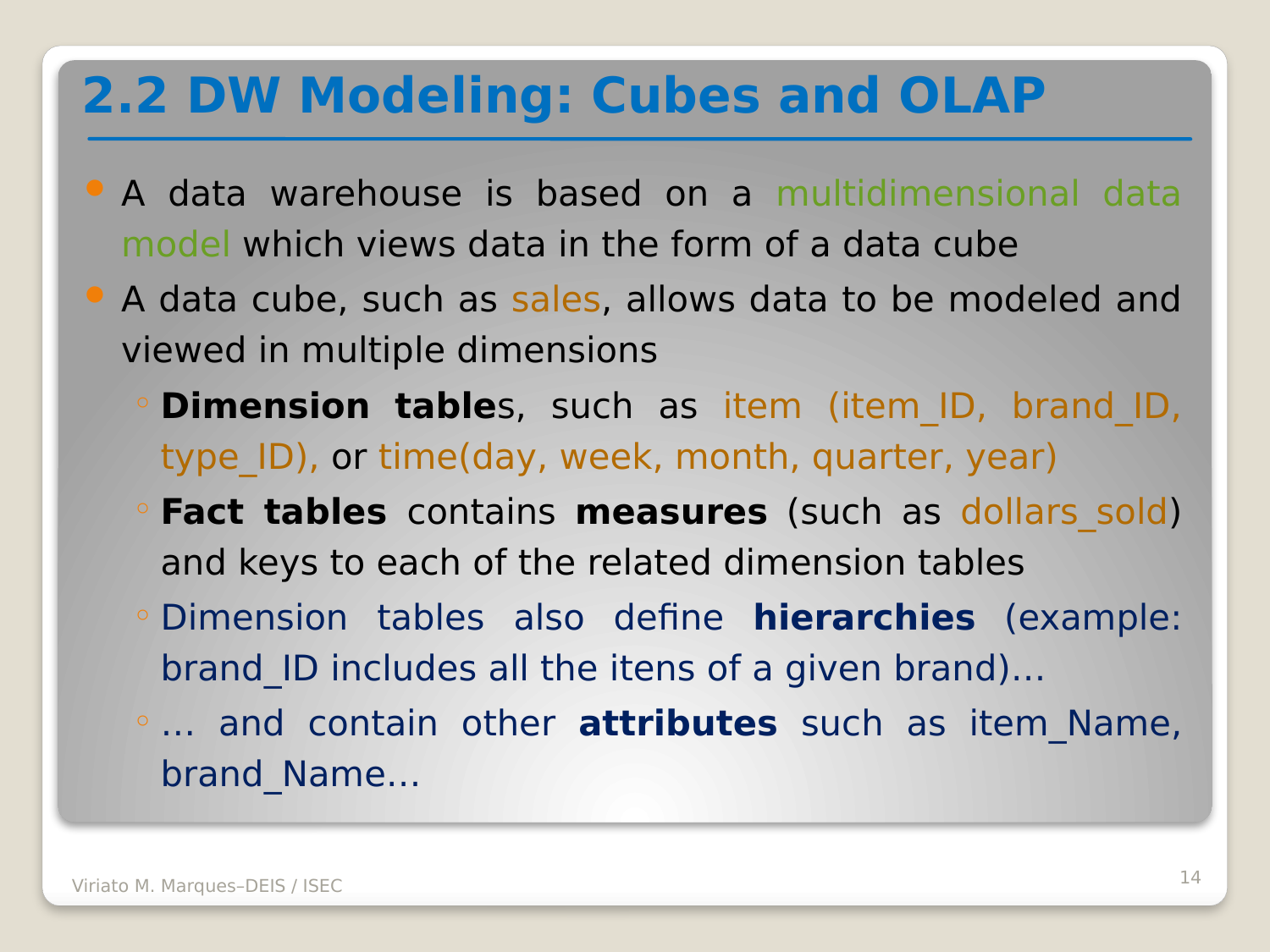

2.2 DW Modeling: Cubes and OLAP
A data warehouse is based on a multidimensional data model which views data in the form of a data cube
A data cube, such as sales, allows data to be modeled and viewed in multiple dimensions
Dimension tables, such as item (item_ID, brand_ID, type_ID), or time(day, week, month, quarter, year)
Fact tables contains measures (such as dollars_sold) and keys to each of the related dimension tables
Dimension tables also define hierarchies (example: brand_ID includes all the itens of a given brand)…
… and contain other attributes such as item_Name, brand_Name…

14
Viriato M. Marques–DEIS / ISEC